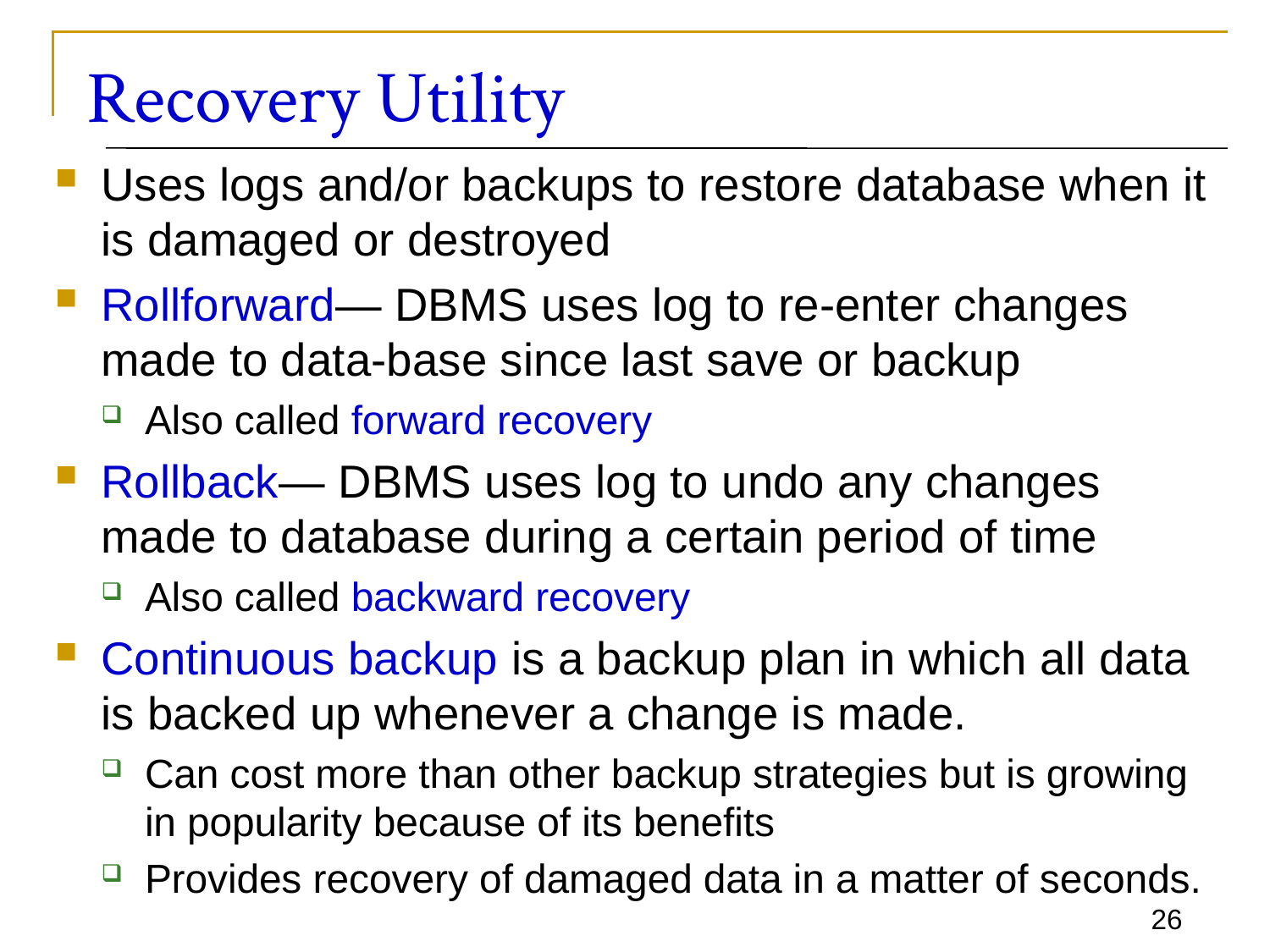

# Recovery Utility
Uses logs and/or backups to restore database when it is damaged or destroyed
Rollforward— DBMS uses log to re-enter changes made to data-base since last save or backup
Also called forward recovery
Rollback— DBMS uses log to undo any changes made to database during a certain period of time
Also called backward recovery
Continuous backup is a backup plan in which all data is backed up whenever a change is made.
Can cost more than other backup strategies but is growing in popularity because of its benefits
Provides recovery of damaged data in a matter of seconds.